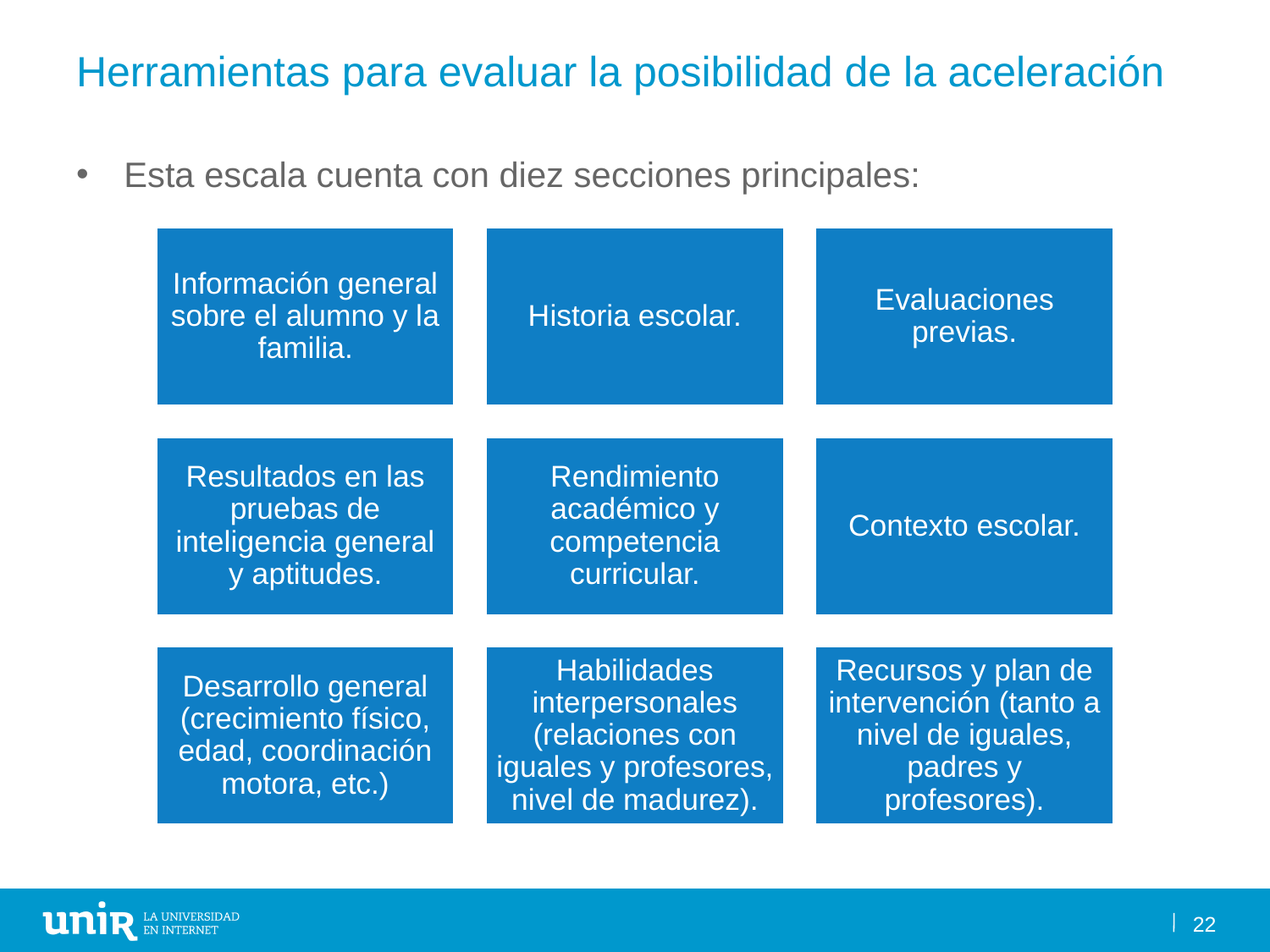

# Herramientas para evaluar la posibilidad de la aceleración
Esta escala cuenta con diez secciones principales:

Información general sobre el alumno y la familia.
Historia escolar.
Evaluaciones previas.
Resultados en las pruebas de inteligencia general y aptitudes.
Rendimiento académico y competencia curricular.
Contexto escolar.
Desarrollo general (crecimiento físico, edad, coordinación motora, etc.)
Habilidades interpersonales (relaciones con iguales y profesores, nivel de madurez).
Recursos y plan de intervención (tanto a nivel de iguales, padres y profesores).
22